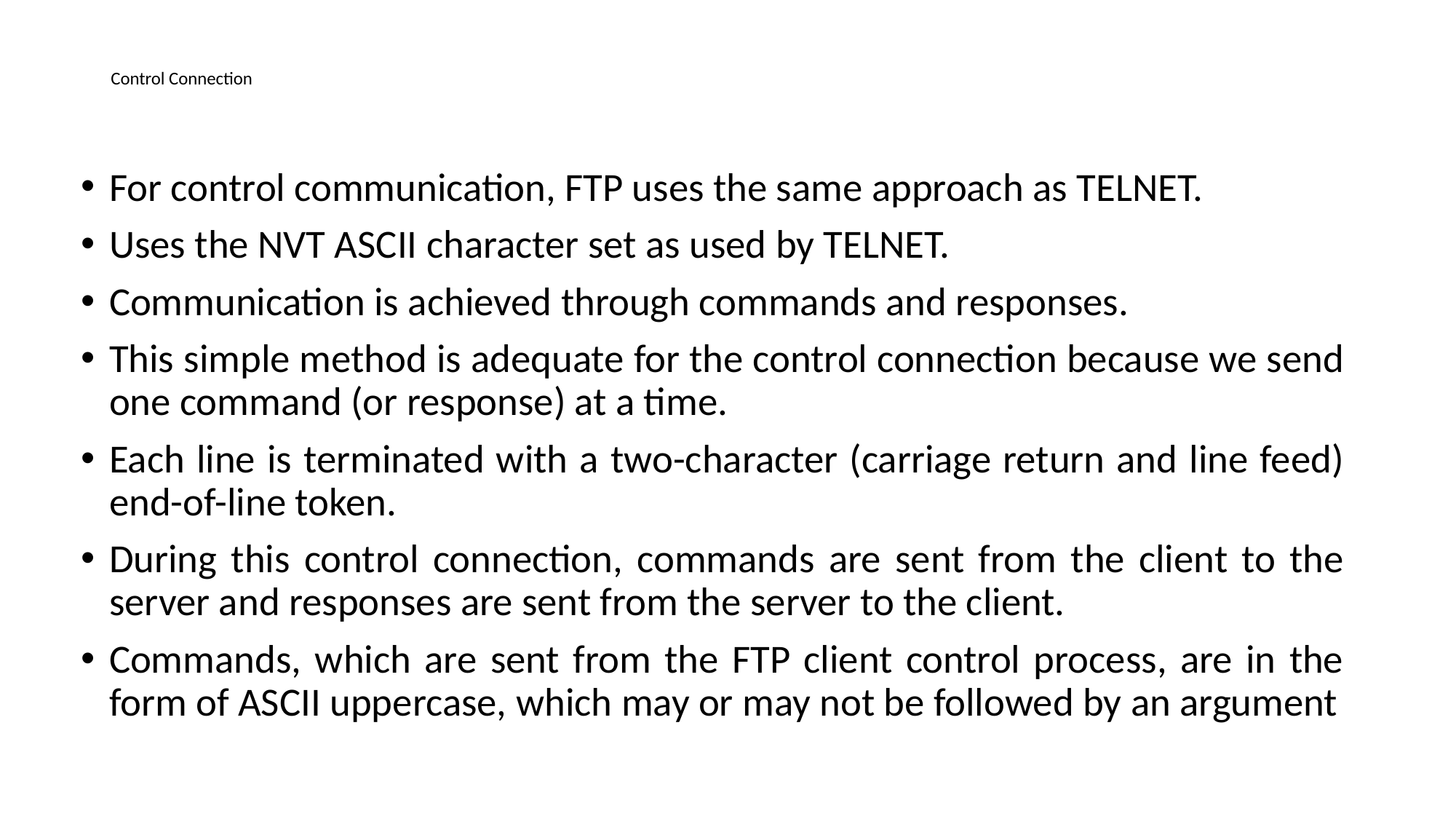

# Control Connection
For control communication, FTP uses the same approach as TELNET.
Uses the NVT ASCII character set as used by TELNET.
Communication is achieved through commands and responses.
This simple method is adequate for the control connection because we send one command (or response) at a time.
Each line is terminated with a two-character (carriage return and line feed) end-of-line token.
During this control connection, commands are sent from the client to the server and responses are sent from the server to the client.
Commands, which are sent from the FTP client control process, are in the form of ASCII uppercase, which may or may not be followed by an argument